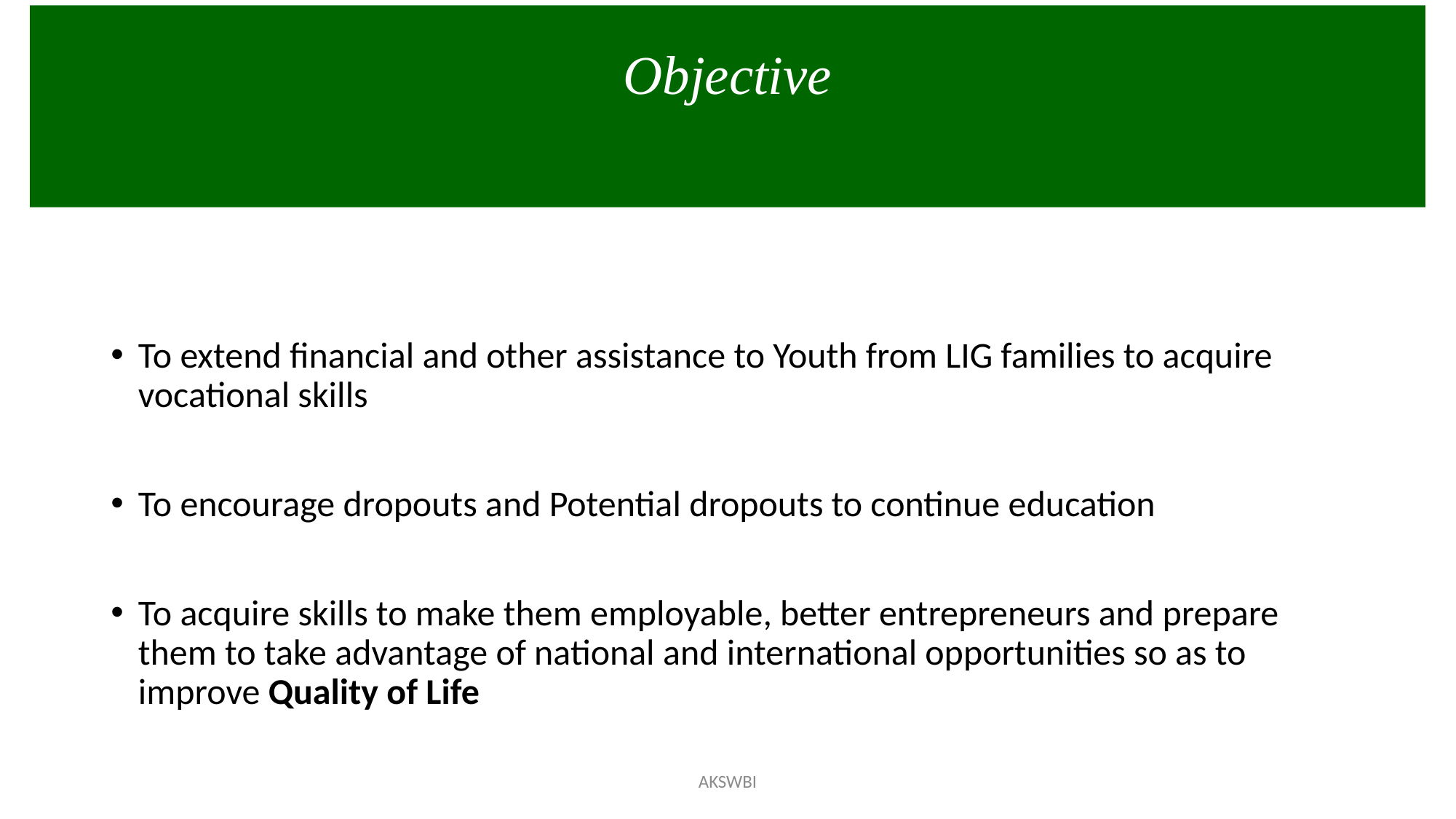

Objective

#

To extend financial and other assistance to Youth from LIG families to acquire vocational skills

To encourage dropouts and Potential dropouts to continue education

To acquire skills to make them employable, better entrepreneurs and prepare them to take advantage of national and international opportunities so as to improve Quality of Life

AKSWBI